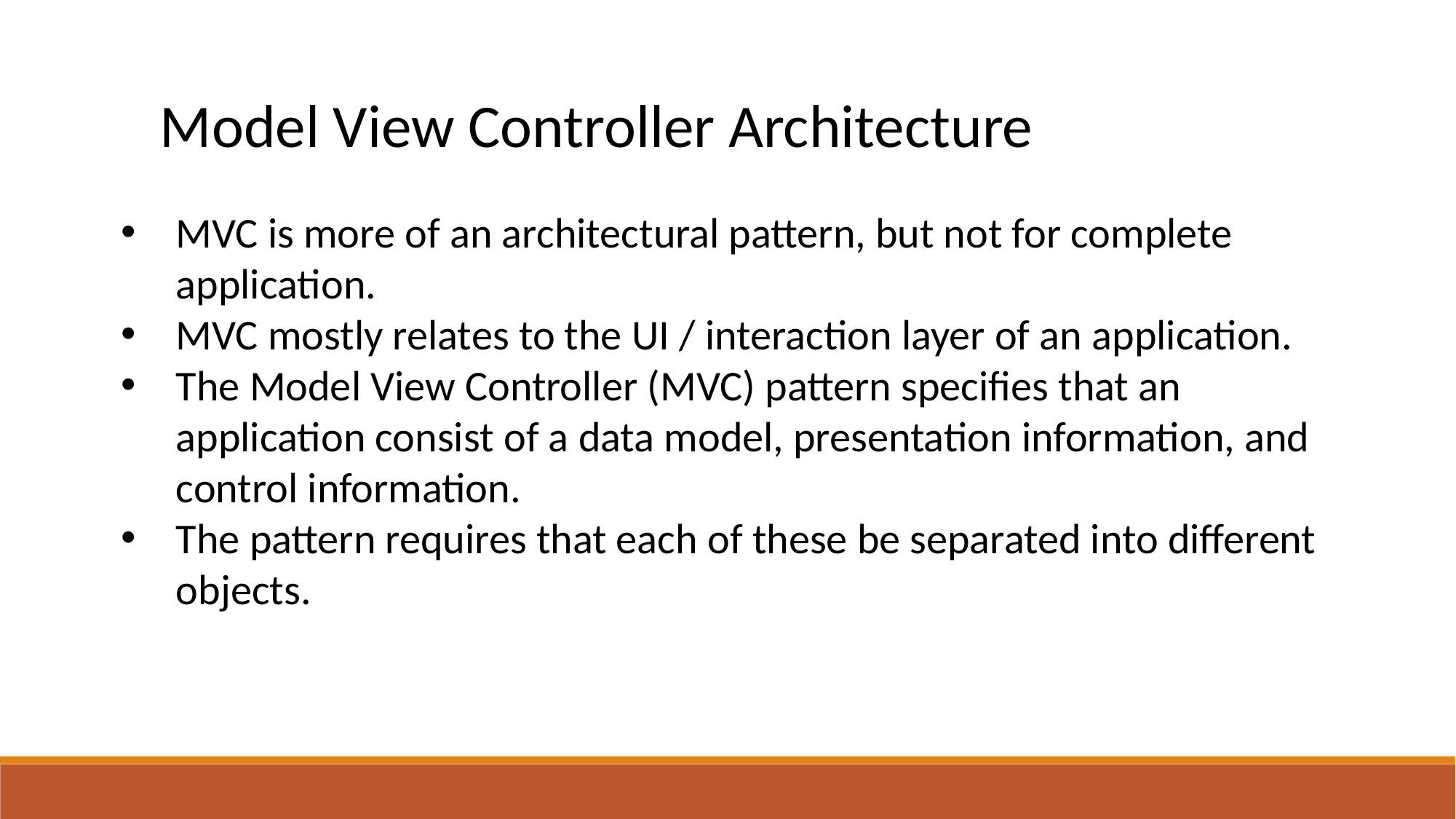

Model View Controller Architecture
MVC is more of an architectural pattern, but not for complete application.
MVC mostly relates to the UI / interaction layer of an application.
The Model View Controller (MVC) pattern specifies that an application consist of a data model, presentation information, and control information.
The pattern requires that each of these be separated into different objects.